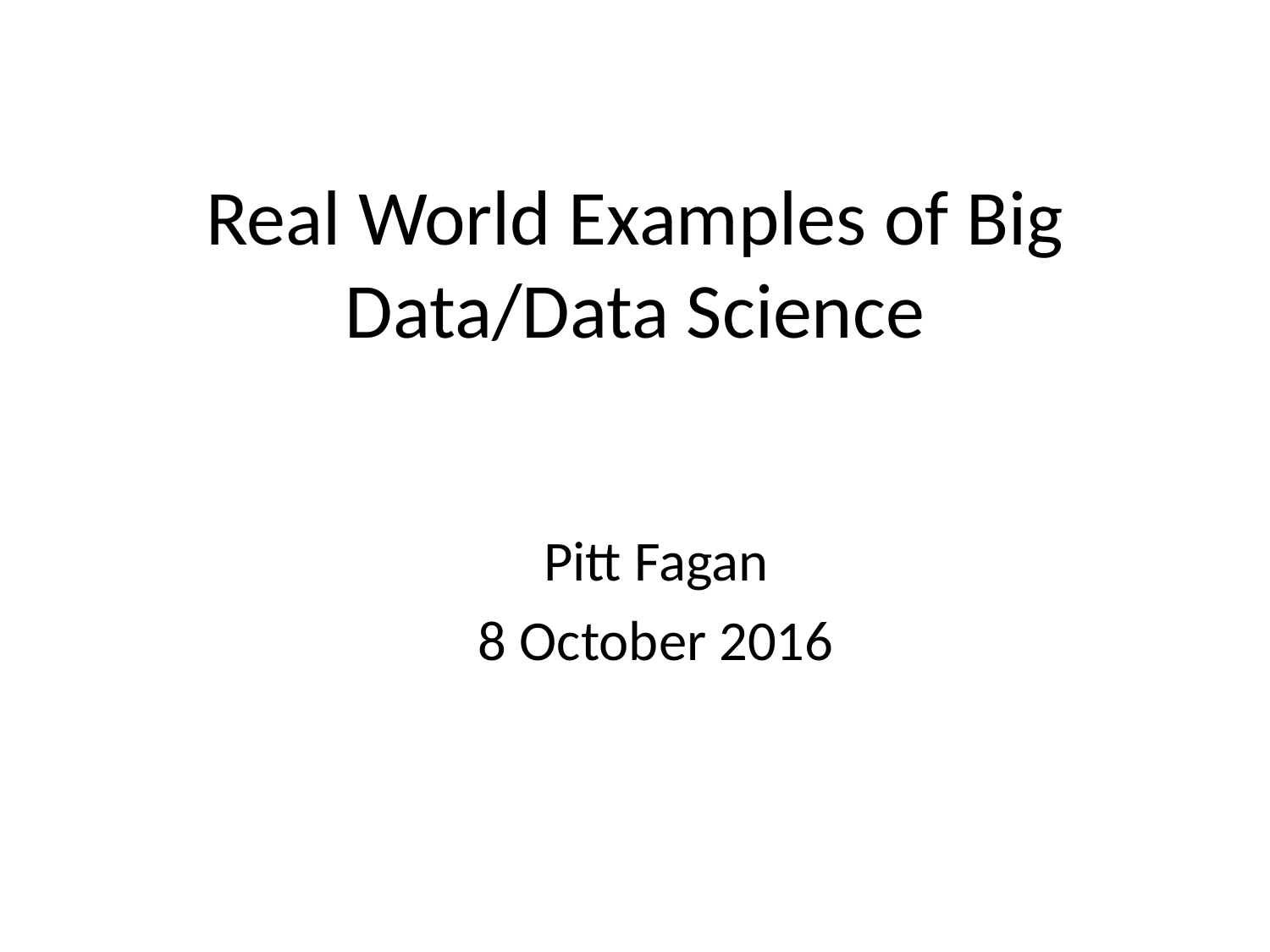

# Real World Examples of Big Data/Data Science
Pitt Fagan
8 October 2016